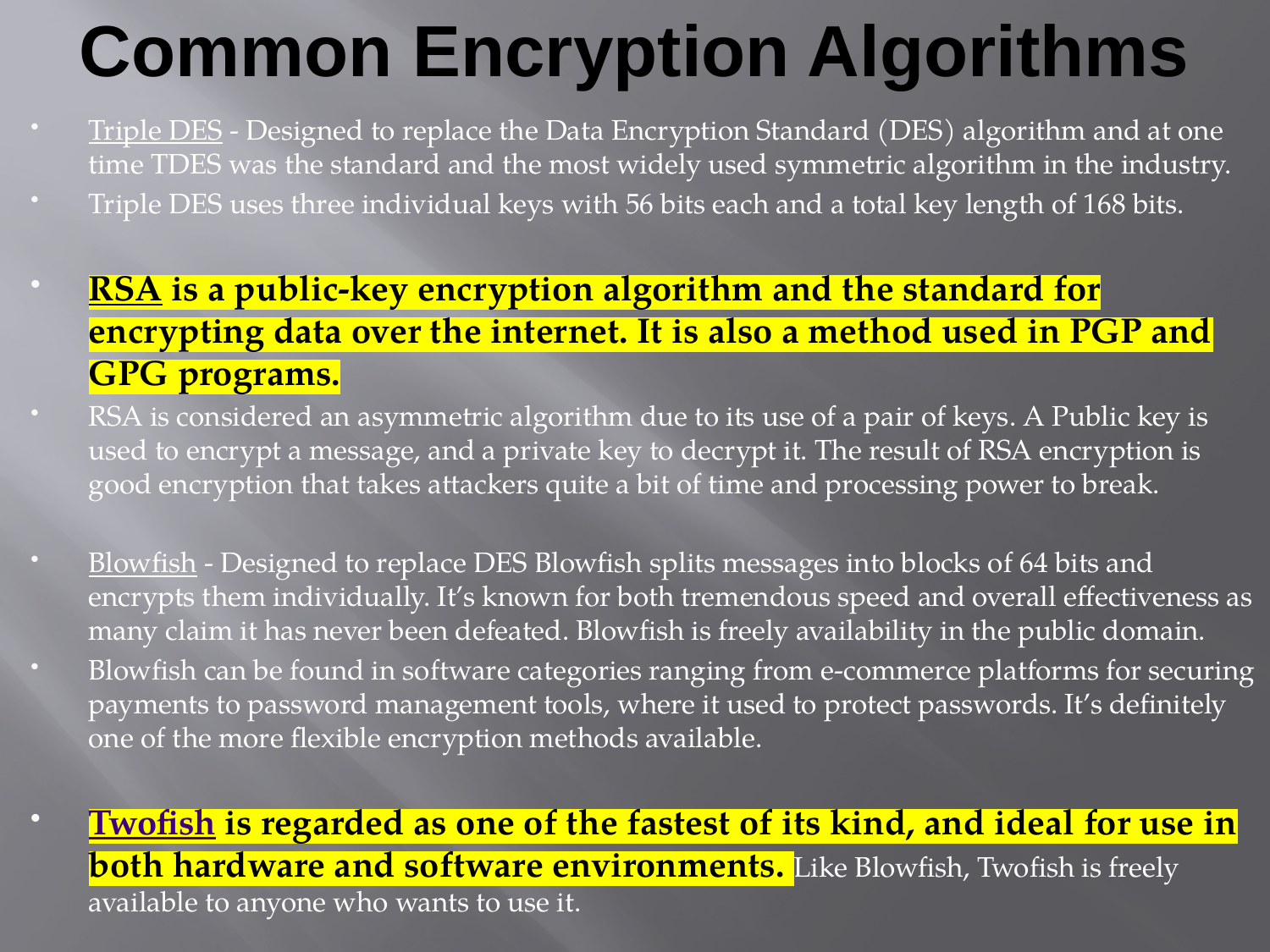

# Common Encryption Algorithms
Triple DES - Designed to replace the Data Encryption Standard (DES) algorithm and at one time TDES was the standard and the most widely used symmetric algorithm in the industry.
Triple DES uses three individual keys with 56 bits each and a total key length of 168 bits.

RSA is a public-key encryption algorithm and the standard for encrypting data over the internet. It is also a method used in PGP and GPG programs.
RSA is considered an asymmetric algorithm due to its use of a pair of keys. A Public key is used to encrypt a message, and a private key to decrypt it. The result of RSA encryption is good encryption that takes attackers quite a bit of time and processing power to break.

Blowfish - Designed to replace DES Blowfish splits messages into blocks of 64 bits and encrypts them individually. It’s known for both tremendous speed and overall effectiveness as many claim it has never been defeated. Blowfish is freely availability in the public domain.
Blowfish can be found in software categories ranging from e-commerce platforms for securing payments to password management tools, where it used to protect passwords. It’s definitely one of the more flexible encryption methods available.

Twofish is regarded as one of the fastest of its kind, and ideal for use in both hardware and software environments. Like Blowfish, Twofish is freely available to anyone who wants to use it.